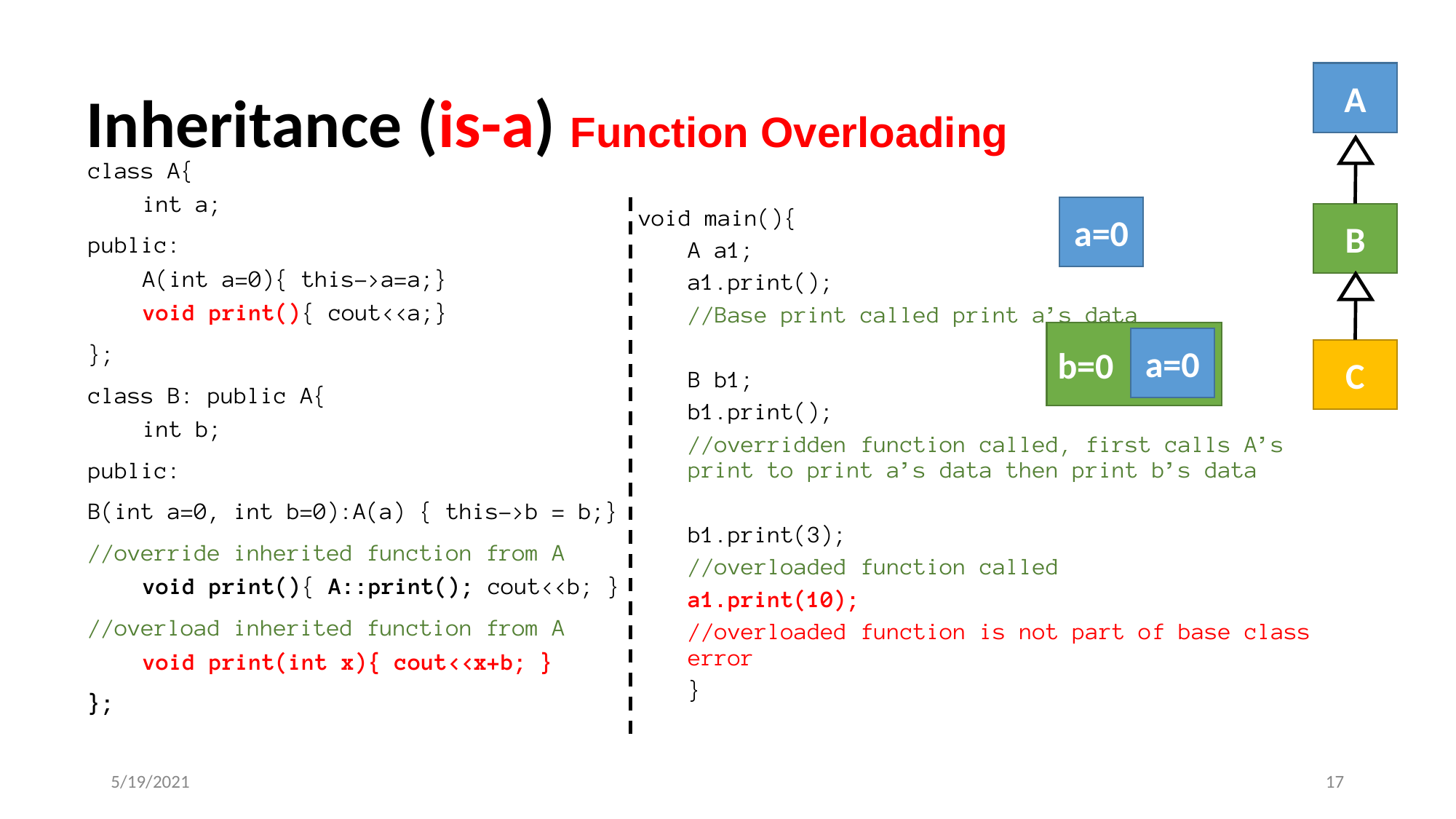

# Inheritance (is-a) Function Overloading
A
B

C
class A{
int a;
public:
A(int a=0){ this->a=a;}
void print(){ cout<<a;}
};
class B: public A{
int b;
public:
B(int a=0, int b=0):A(a) { this->b = b;}
//override inherited function from A
void print(){ A::print(); cout<<b; }
//overload inherited function from A
void print(int x){ cout<<x+b; }
};
a=0
void main(){
A a1;
a1.print();
//Base print called print a’s data

B b1;
b1.print();
//overridden function called, first calls A’s print to print a’s data then print b’s data

b1.print(3);
//overloaded function called
a1.print(10);
//overloaded function is not part of base class error
}

b=0
a=0
5/19/2021
17